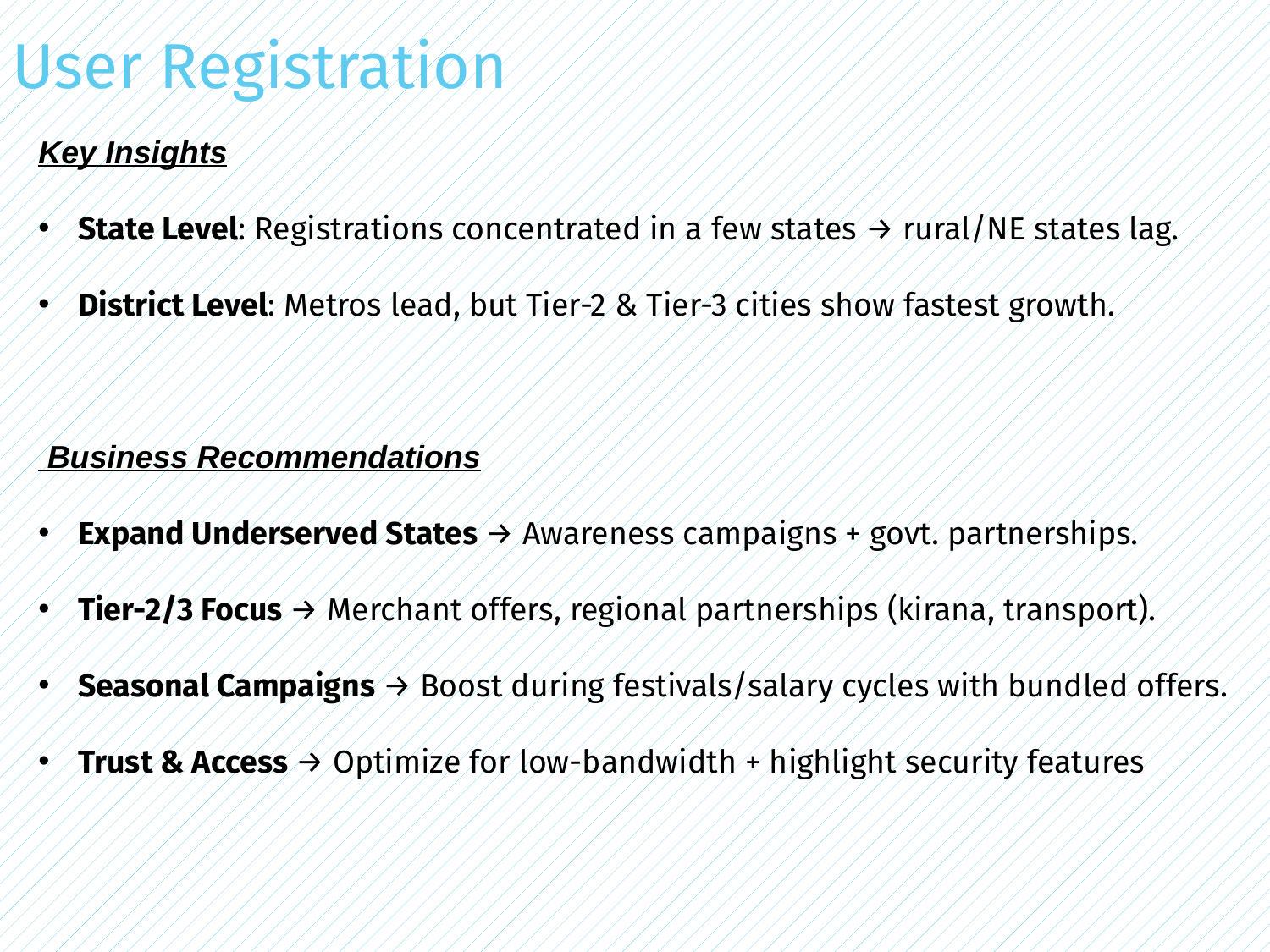

User Registration
Key Insights

State Level: Registrations concentrated in a few states → rural/NE states lag.

District Level: Metros lead, but Tier-2 & Tier-3 cities show fastest growth.

 Business Recommendations

Expand Underserved States → Awareness campaigns + govt. partnerships.

Tier-2/3 Focus → Merchant offers, regional partnerships (kirana, transport).

Seasonal Campaigns → Boost during festivals/salary cycles with bundled offers.

Trust & Access → Optimize for low-bandwidth + highlight security features